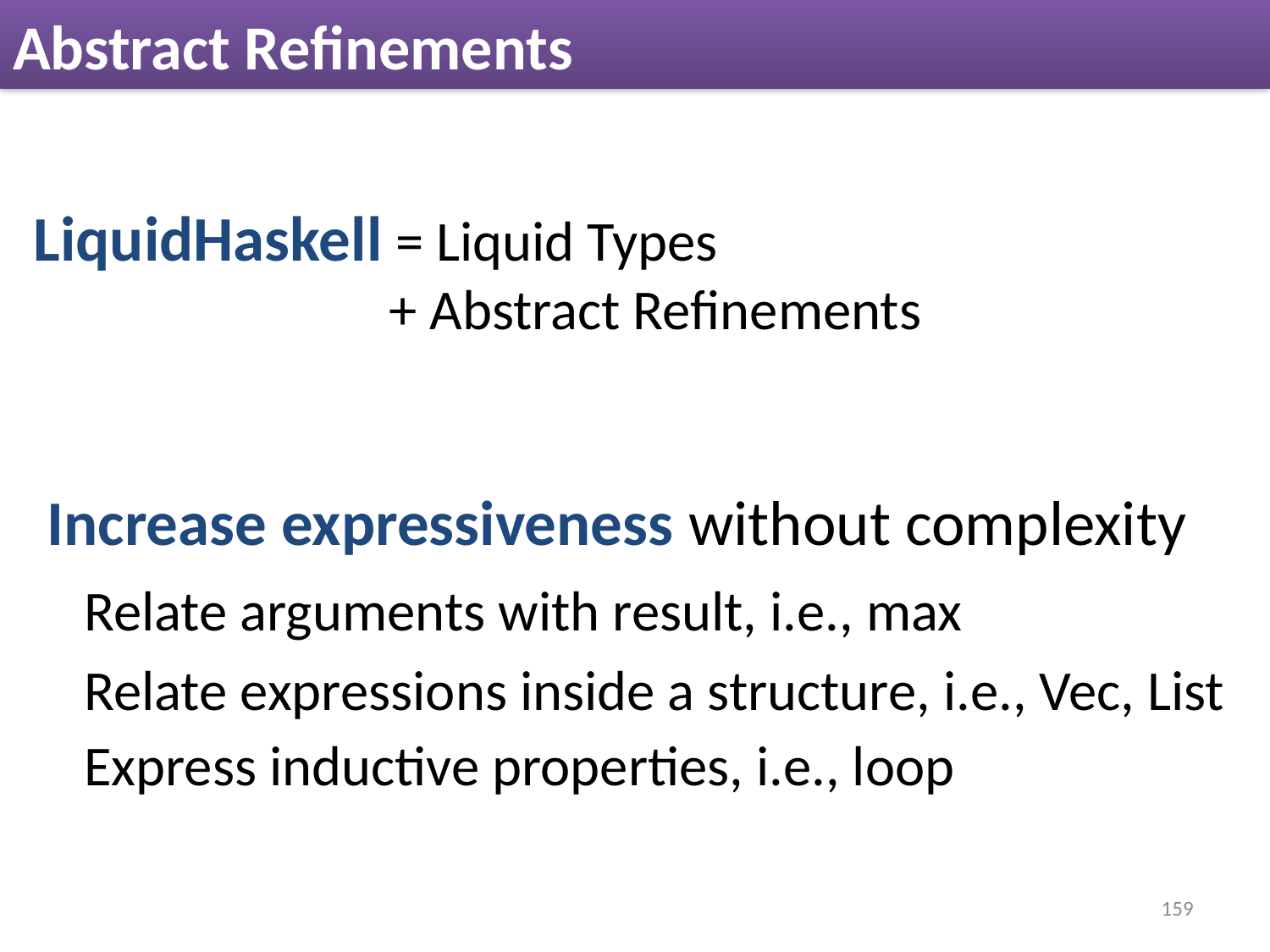

# Abstract Refinements
LiquidHaskell = Liquid Types
                            + Abstract Refinements
Increase expressiveness without complexity
Relate arguments with result, i.e., max
Relate expressions inside a structure, i.e., Vec, List
Express inductive properties, i.e., loop
159